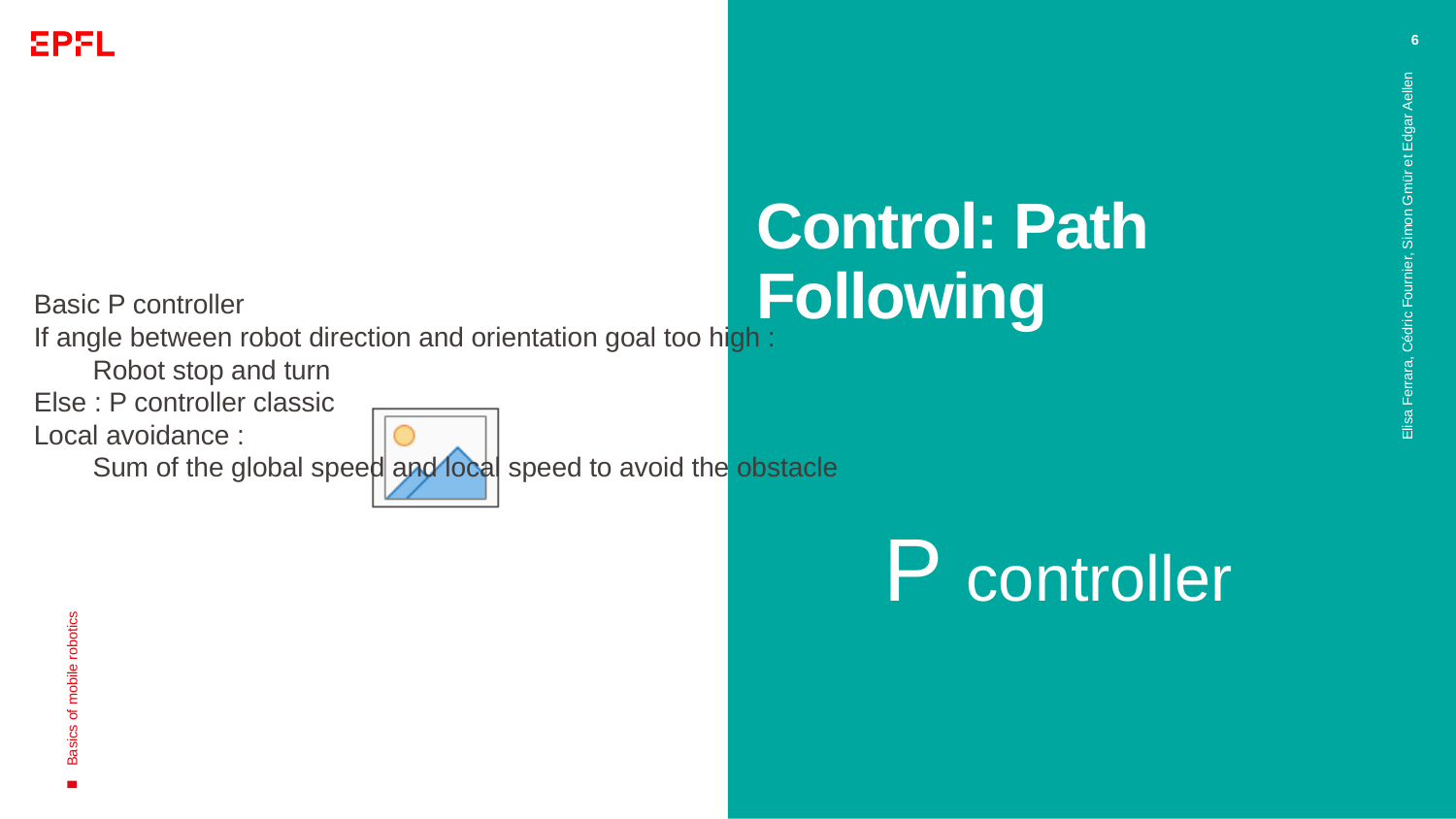

6
# Control: Path Following
Basic P controller
If angle between robot direction and orientation goal too high :
Robot stop and turn
Else : P controller classic
Local avoidance :
Sum of the global speed and local speed to avoid the obstacle

Elisa Ferrara, Cédric Fournier, Simon Gmür et Edgar Aellen

Basics of mobile robotics
P controller